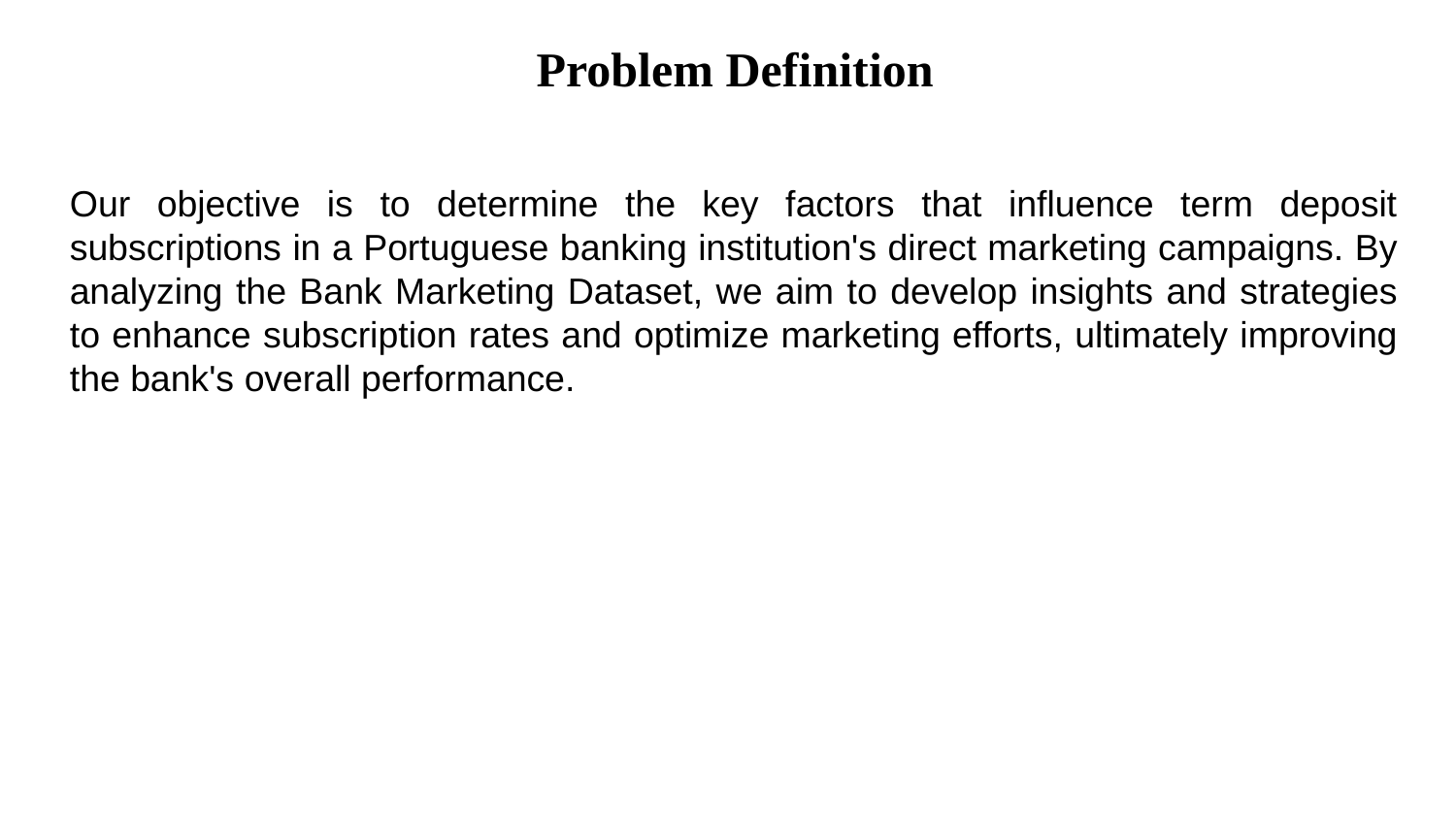

Problem Definition

Our objective is to determine the key factors that influence term deposit subscriptions in a Portuguese banking institution's direct marketing campaigns. By analyzing the Bank Marketing Dataset, we aim to develop insights and strategies to enhance subscription rates and optimize marketing efforts, ultimately improving the bank's overall performance.

Problem Definition